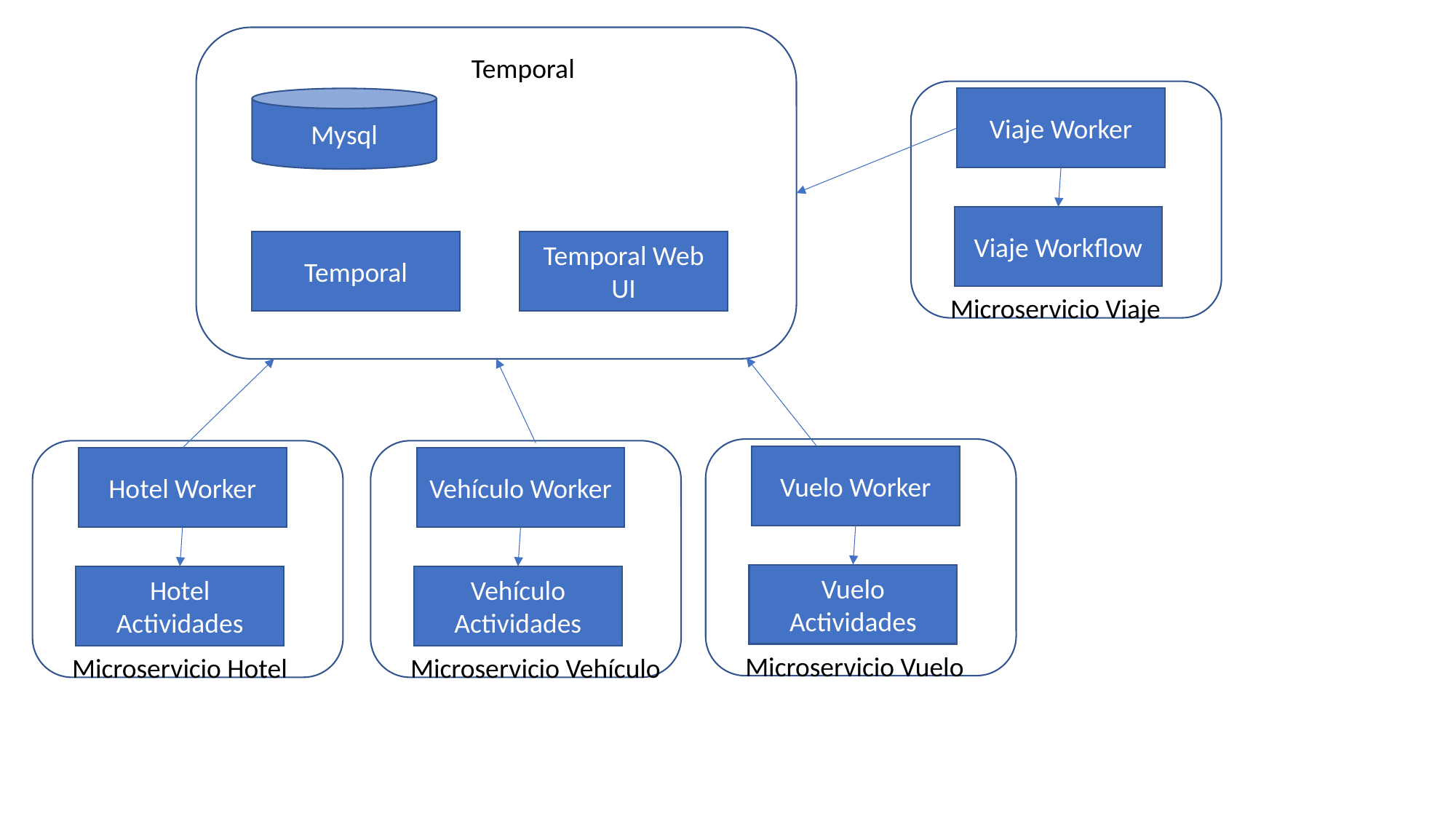

Temporal

Mysql
Viaje Worker
Viaje Workflow
Temporal
Temporal Web UI
Microservicio Viaje

Vuelo Worker
Hotel Worker
Vehículo Worker
Vuelo Actividades
Hotel Actividades
Vehículo Actividades
Microservicio Vuelo
Microservicio Hotel
Microservicio Vehículo